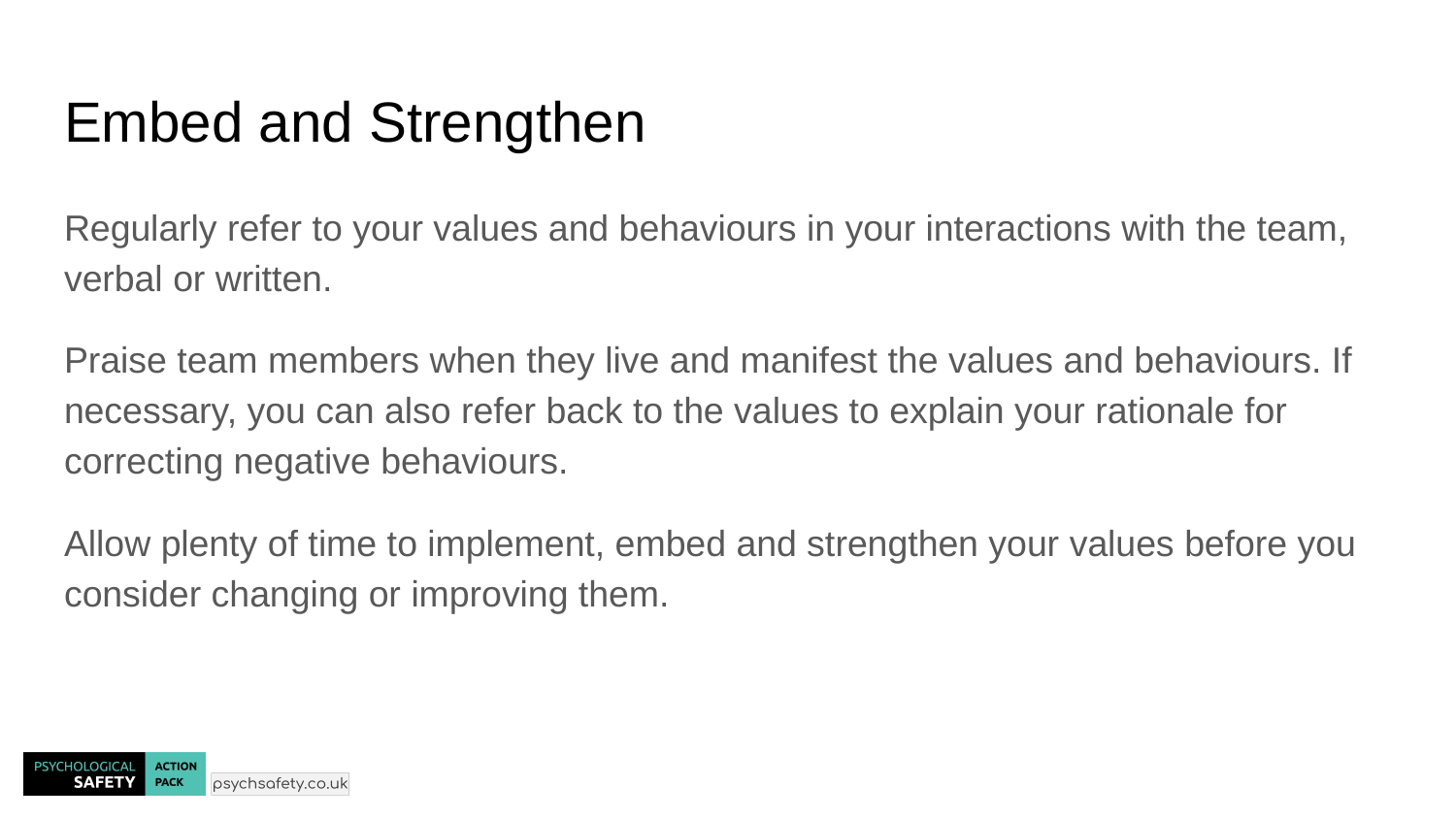

# Embed and Strengthen
Regularly refer to your values and behaviours in your interactions with the team, verbal or written.
Praise team members when they live and manifest the values and behaviours. If necessary, you can also refer back to the values to explain your rationale for correcting negative behaviours.
Allow plenty of time to implement, embed and strengthen your values before you consider changing or improving them.